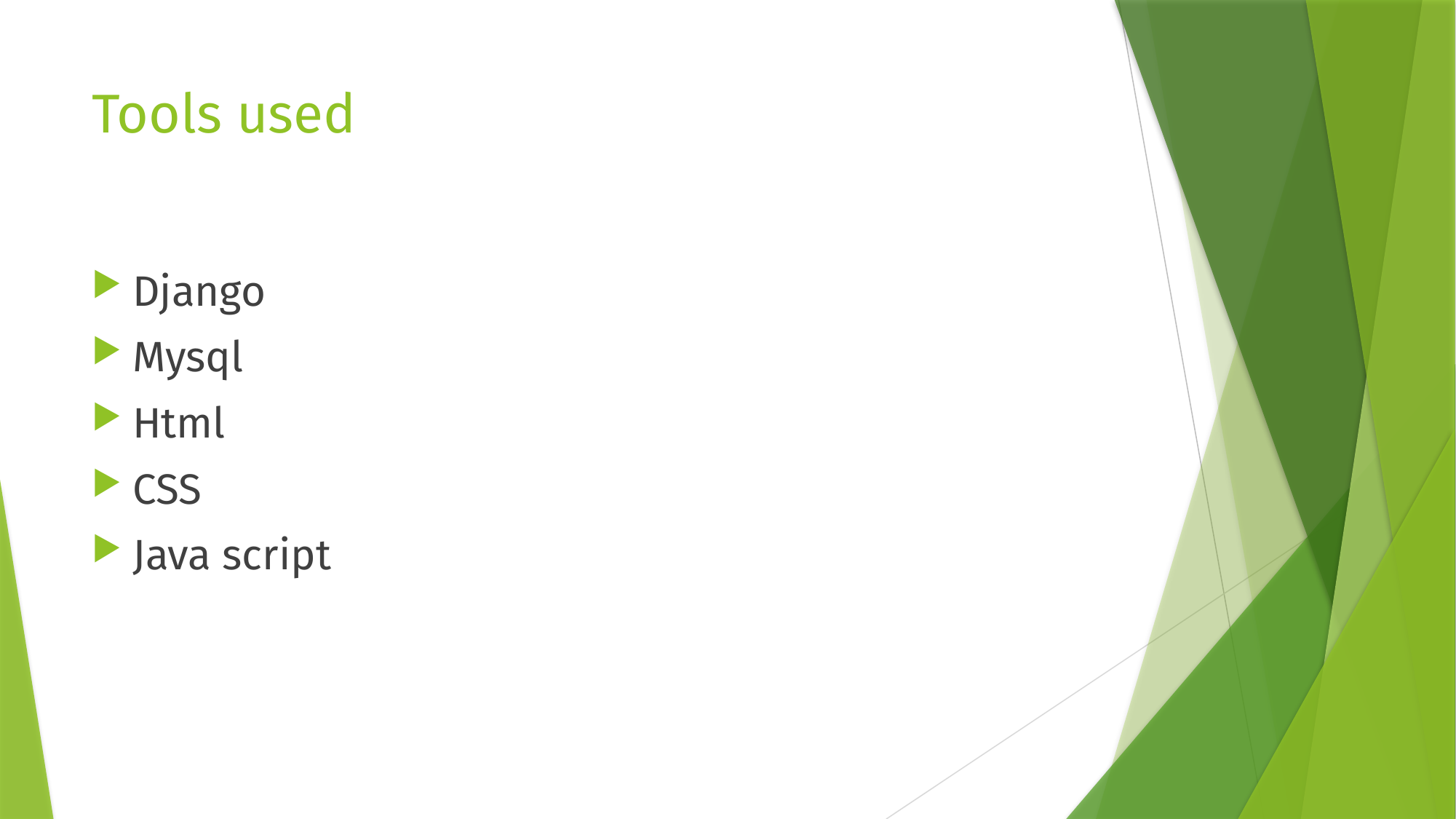

# Tools used
Django
Mysql
Html
CSS
Java script